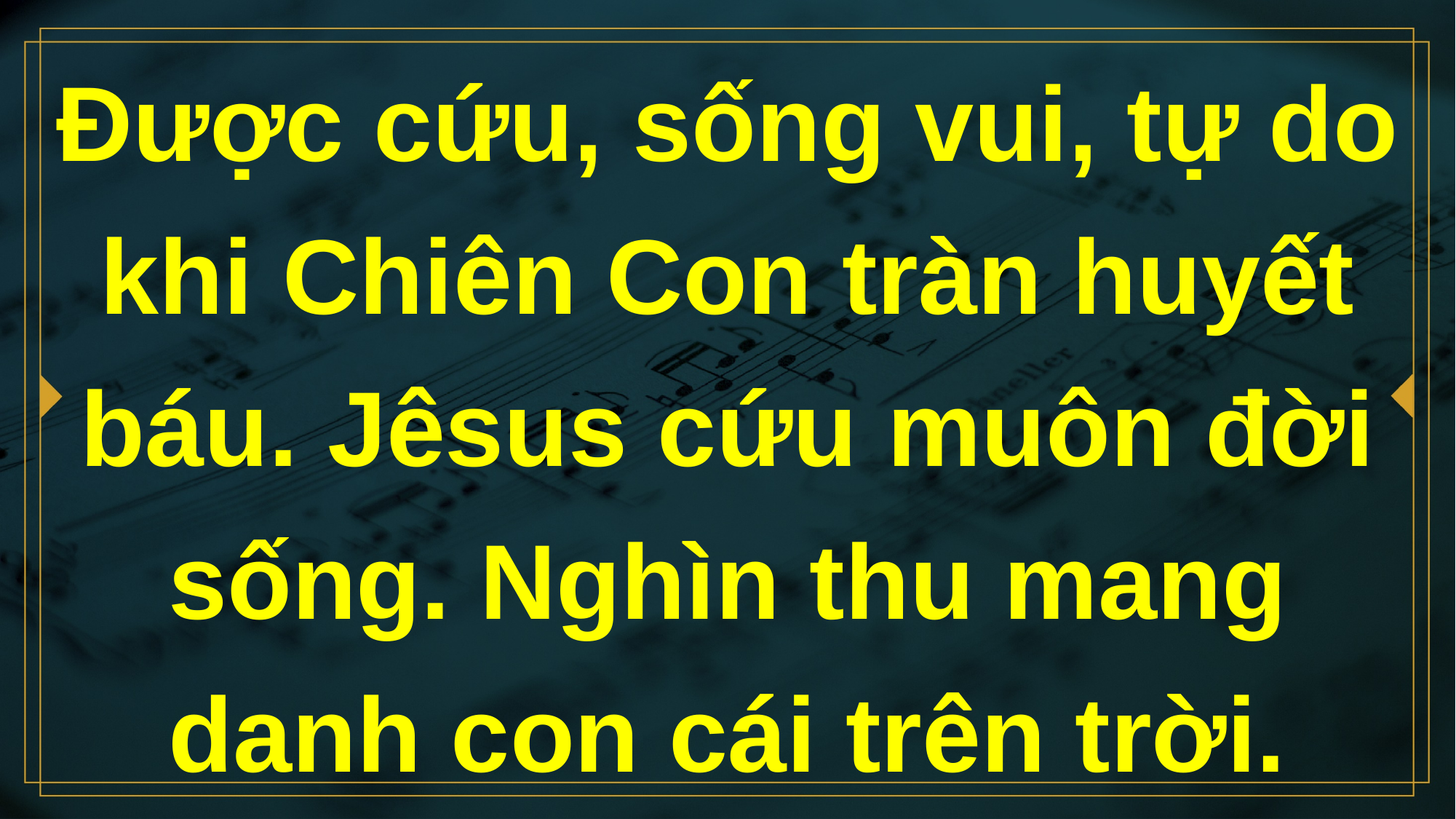

# Ðược cứu, sống vui, tự do khi Chiên Con tràn huyết báu. Jêsus cứu muôn đời sống. Nghìn thu mang danh con cái trên trời.